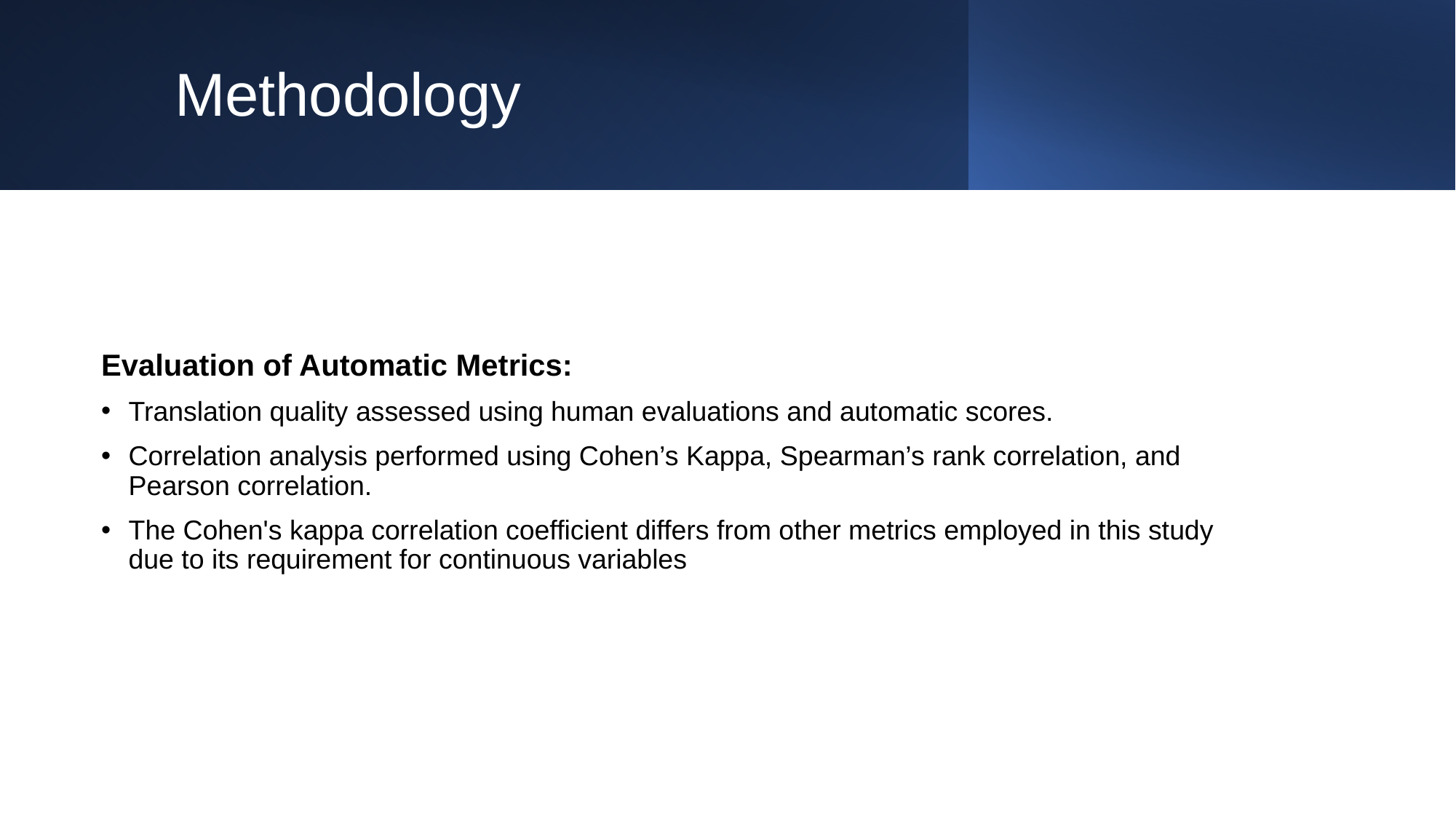

# Methodology
Evaluation of Automatic Metrics:
Translation quality assessed using human evaluations and automatic scores.
Correlation analysis performed using Cohen’s Kappa, Spearman’s rank correlation, and Pearson correlation.
The Cohen's kappa correlation coefficient differs from other metrics employed in this study due to its requirement for continuous variables